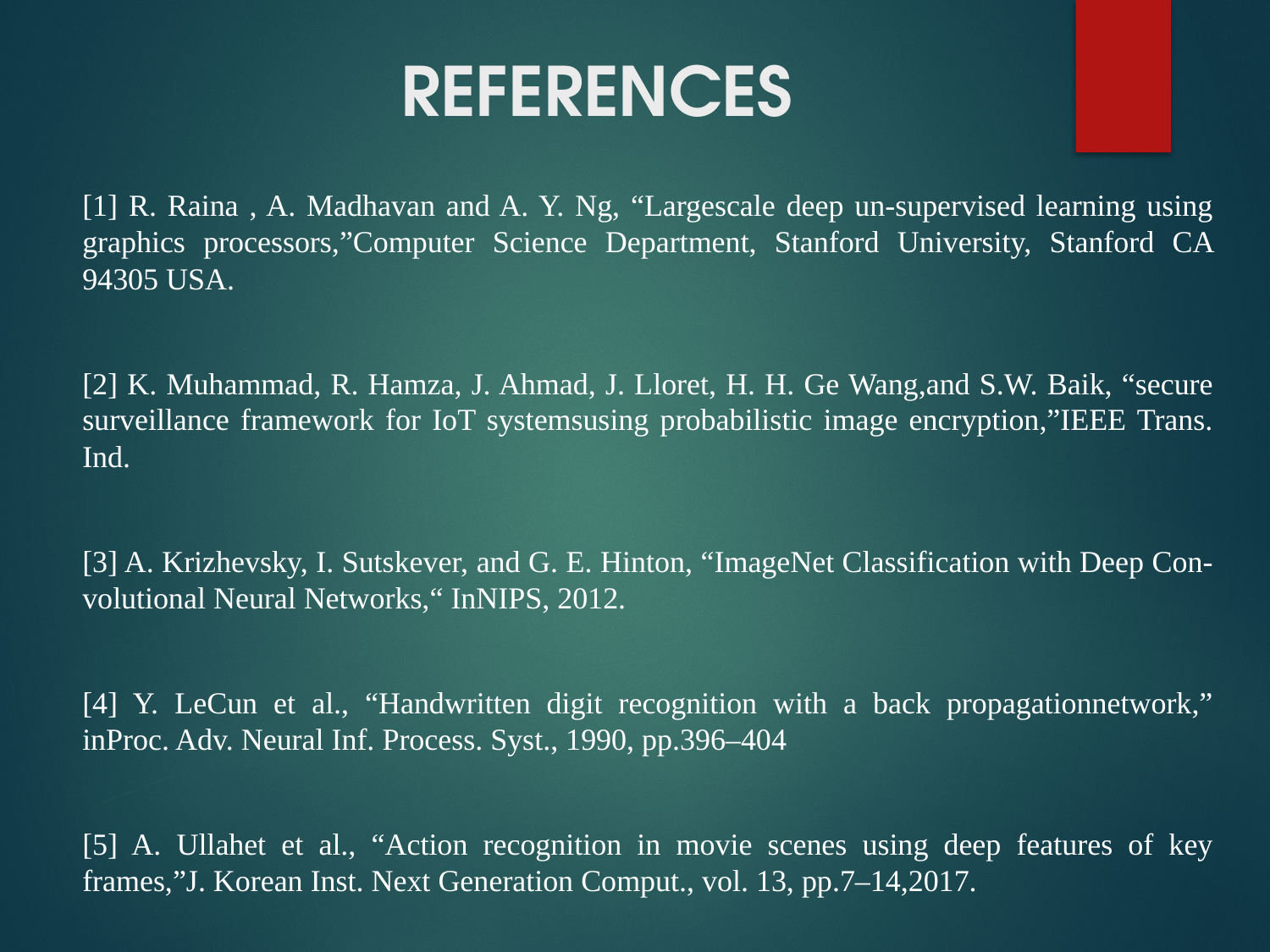

# REFERENCES
[1] R. Raina , A. Madhavan and A. Y. Ng, “Largescale deep un-supervised learning using graphics processors,”Computer Science Department, Stanford University, Stanford CA 94305 USA.

[2] K. Muhammad, R. Hamza, J. Ahmad, J. Lloret, H. H. Ge Wang,and S.W. Baik, “secure surveillance framework for IoT systemsusing probabilistic image encryption,”IEEE Trans. Ind.

[3] A. Krizhevsky, I. Sutskever, and G. E. Hinton, “ImageNet Classification with Deep Con-volutional Neural Networks,“ InNIPS, 2012.

[4] Y. LeCun et al., “Handwritten digit recognition with a back propagationnetwork,” inProc. Adv. Neural Inf. Process. Syst., 1990, pp.396–404

[5] A. Ullahet et al., “Action recognition in movie scenes using deep features of key frames,”J. Korean Inst. Next Generation Comput., vol. 13, pp.7–14,2017.